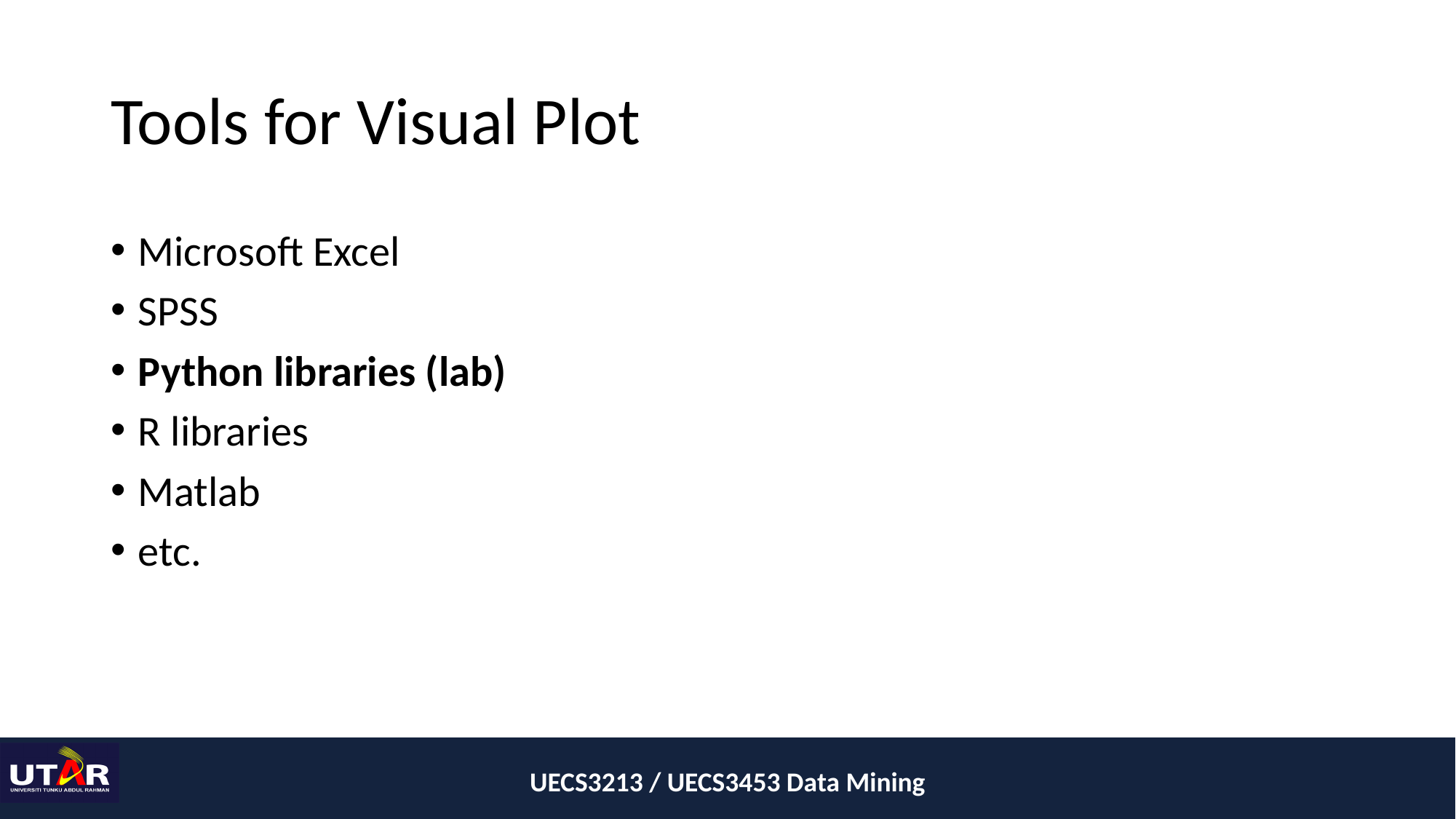

# Tools for Visual Plot
Microsoft Excel
SPSS
Python libraries (lab)
R libraries
Matlab
etc.
UECS3213 / UECS3453 Data Mining
48